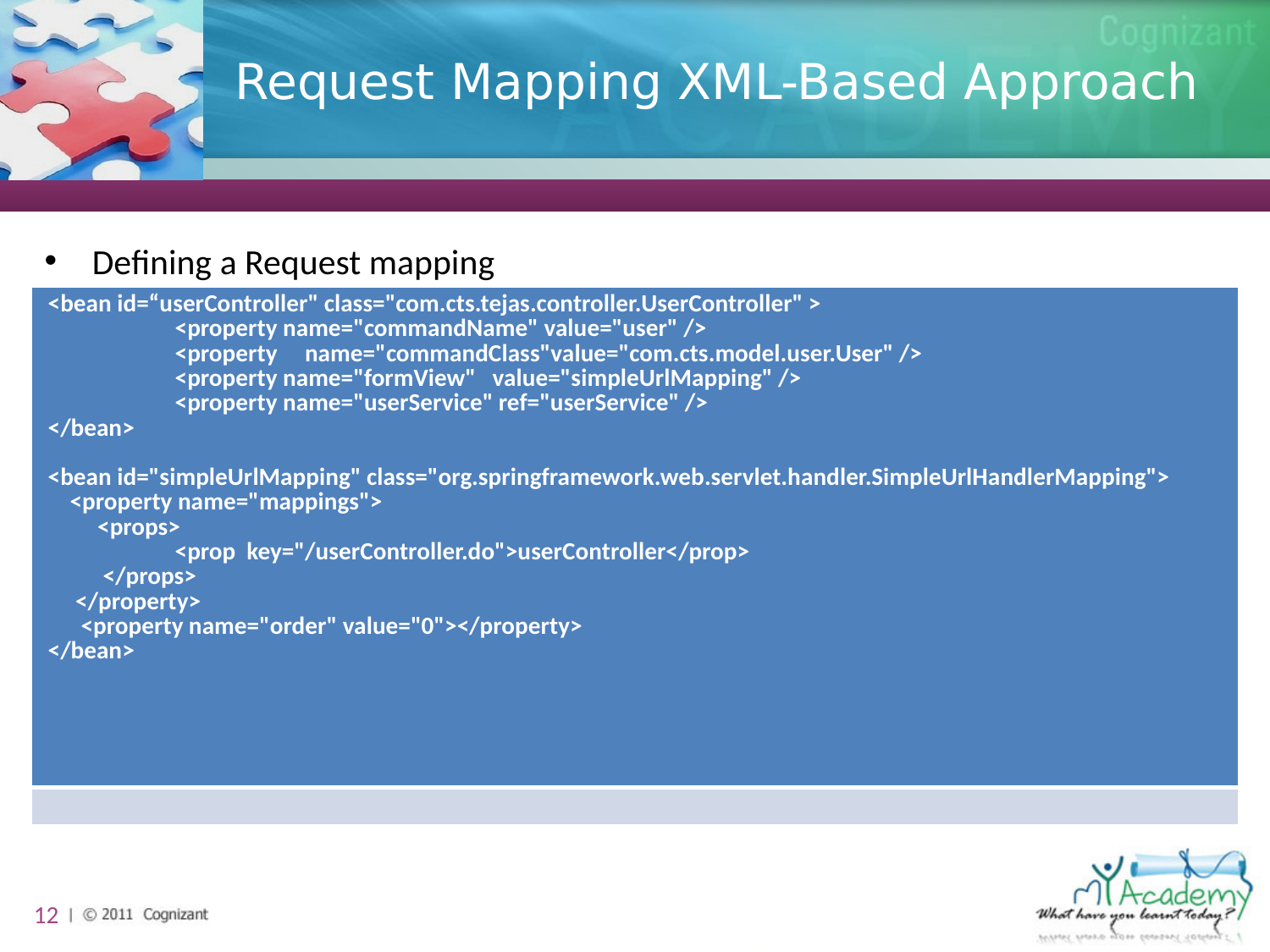

# Request Mapping XML-Based Approach
Defining a Request mapping
| <bean id=“userController" class="com.cts.tejas.controller.UserController" > <property name="commandName" value="user" /> <property name="commandClass"value="com.cts.model.user.User" /> <property name="formView" value="simpleUrlMapping" /> <property name="userService" ref="userService" /> </bean> <bean id="simpleUrlMapping" class="org.springframework.web.servlet.handler.SimpleUrlHandlerMapping"> <property name="mappings"> <props> <prop key="/userController.do">userController</prop> </props> </property> <property name="order" value="0"></property> </bean> |
| --- |
|  |
12